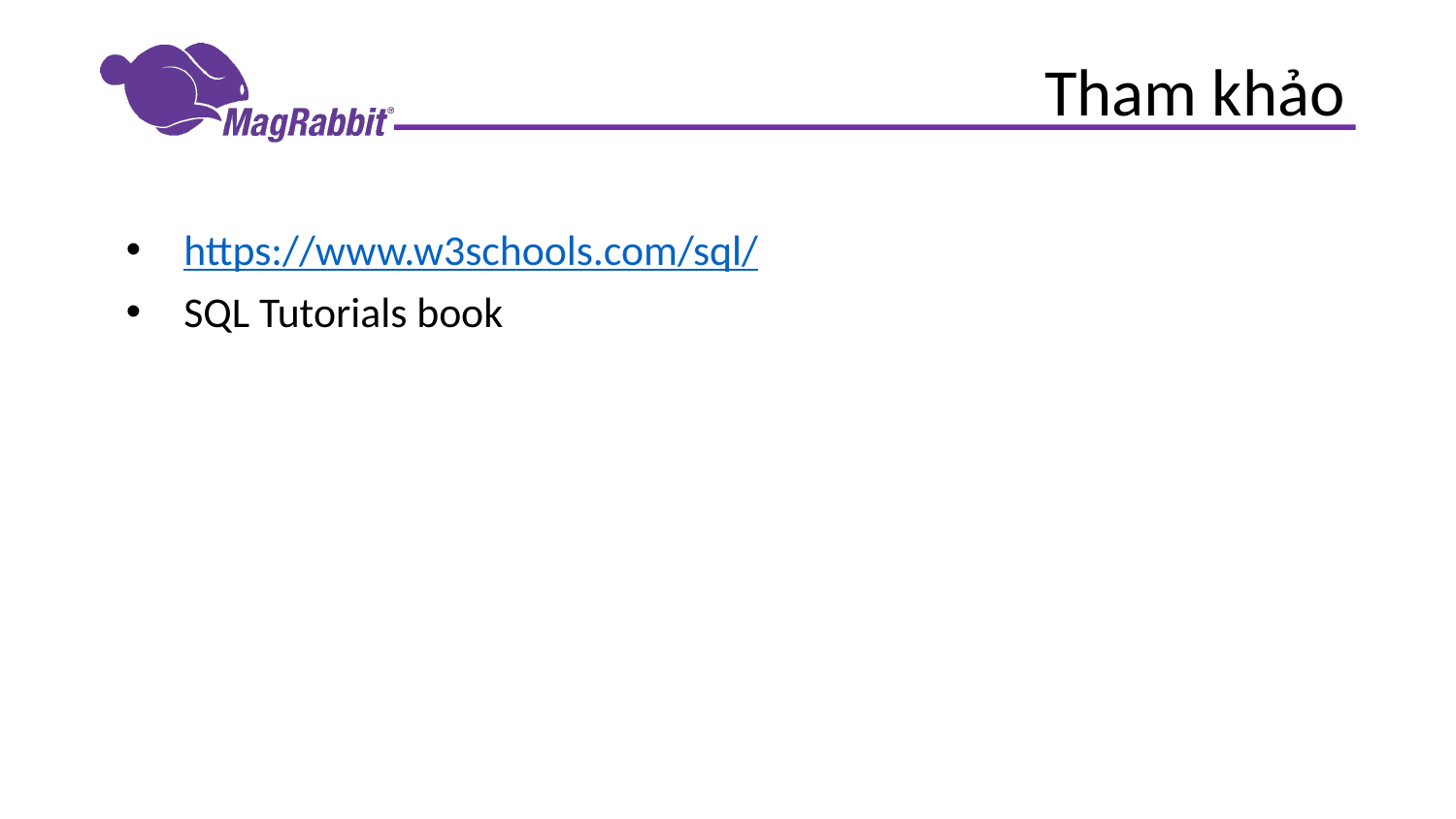

# Tham khảo
https://www.w3schools.com/sql/
SQL Tutorials book